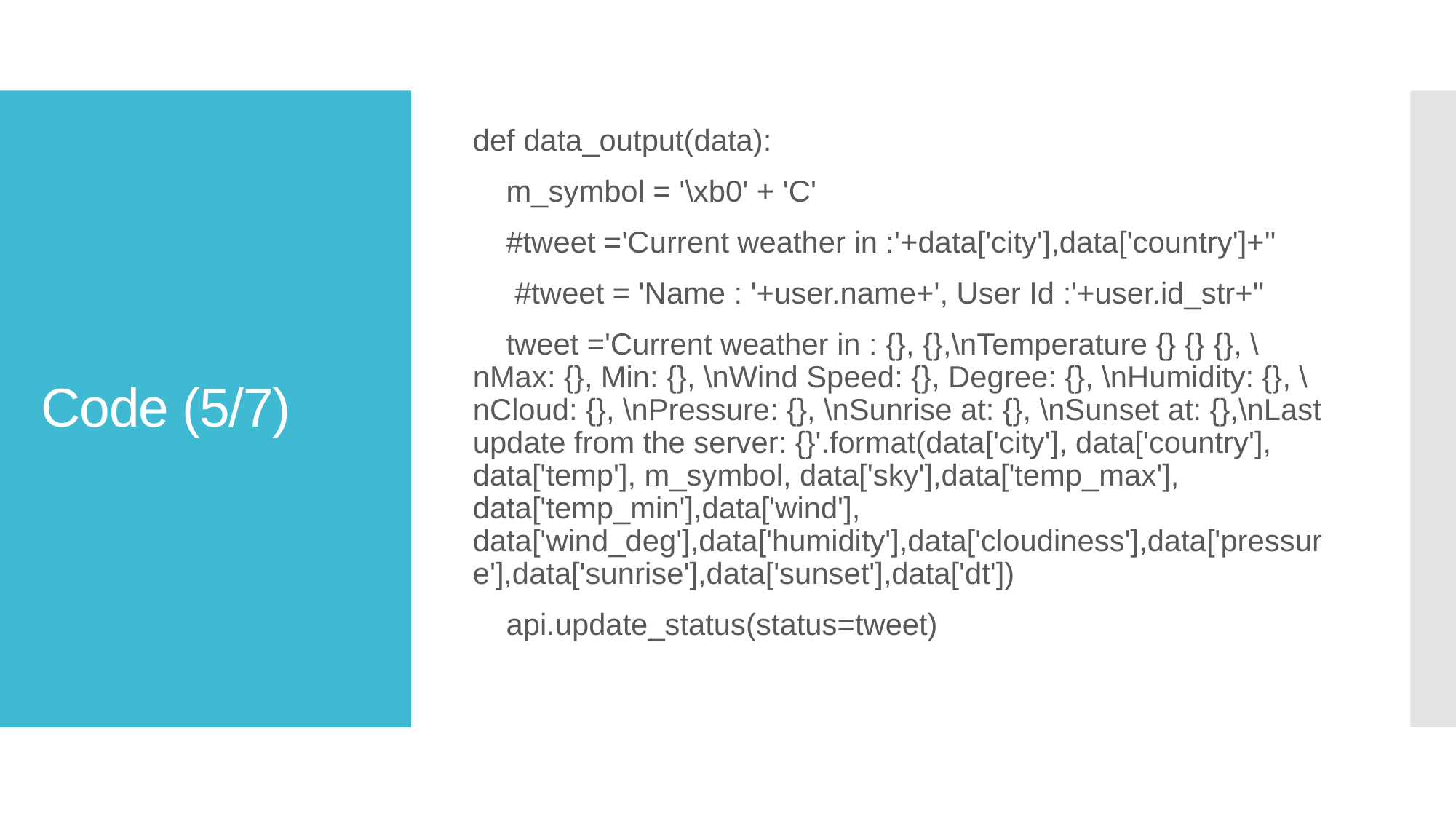

def data_output(data):
    m_symbol = '\xb0' + 'C'
    #tweet ='Current weather in :'+data['city'],data['country']+''
     #tweet = 'Name : '+user.name+', User Id :'+user.id_str+''
    tweet ='Current weather in : {}, {},\nTemperature {} {} {}, \nMax: {}, Min: {}, \nWind Speed: {}, Degree: {}, \nHumidity: {}, \nCloud: {}, \nPressure: {}, \nSunrise at: {}, \nSunset at: {},\nLast update from the server: {}'.format(data['city'], data['country'], data['temp'], m_symbol, data['sky'],data['temp_max'], data['temp_min'],data['wind'], data['wind_deg'],data['humidity'],data['cloudiness'],data['pressure'],data['sunrise'],data['sunset'],data['dt'])
    api.update_status(status=tweet)

# Code (5/7)